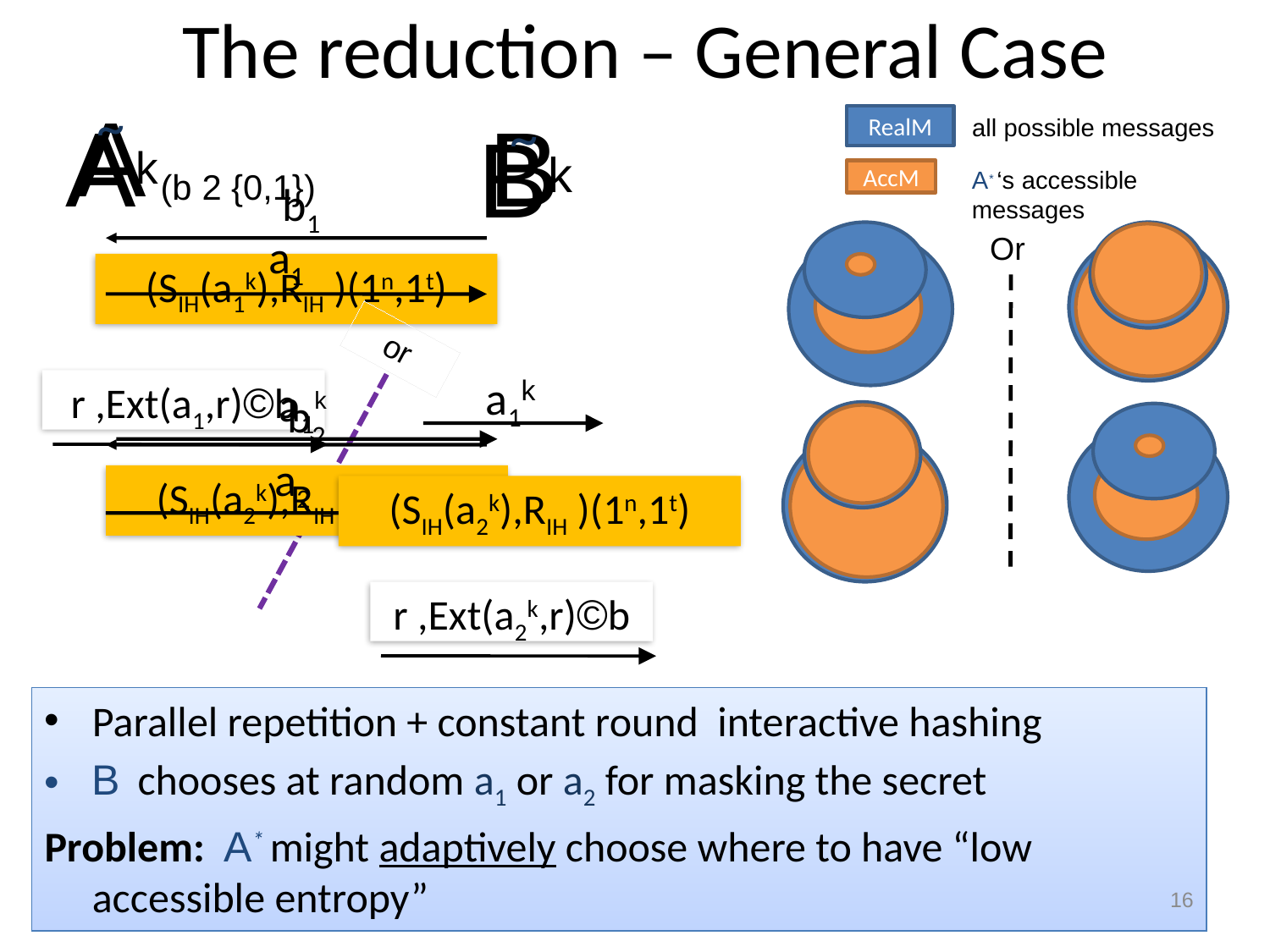

# The reduction – General Case
~
~
Ak
Bk
A
B
RealM
all possible messages
A* ‘s accessible messages
AccM
(b 2 {0,1})
b1

a1

a2

    Or

(SIH(a1k),RIH )(1n,1t)
   or
a1k

r ,Ext(a1,r)©b
a1k

b2

(SIH(a2k),RIH )(1n,1t)
(SIH(a2k),RIH )(1n,1t)
r ,Ext(a2k,r)©b
Parallel repetition + constant round  interactive hashing
B  chooses at random a1 or a2 for masking the secret
Problem:  A* might adaptively choose where to have “low accessible entropy”
16